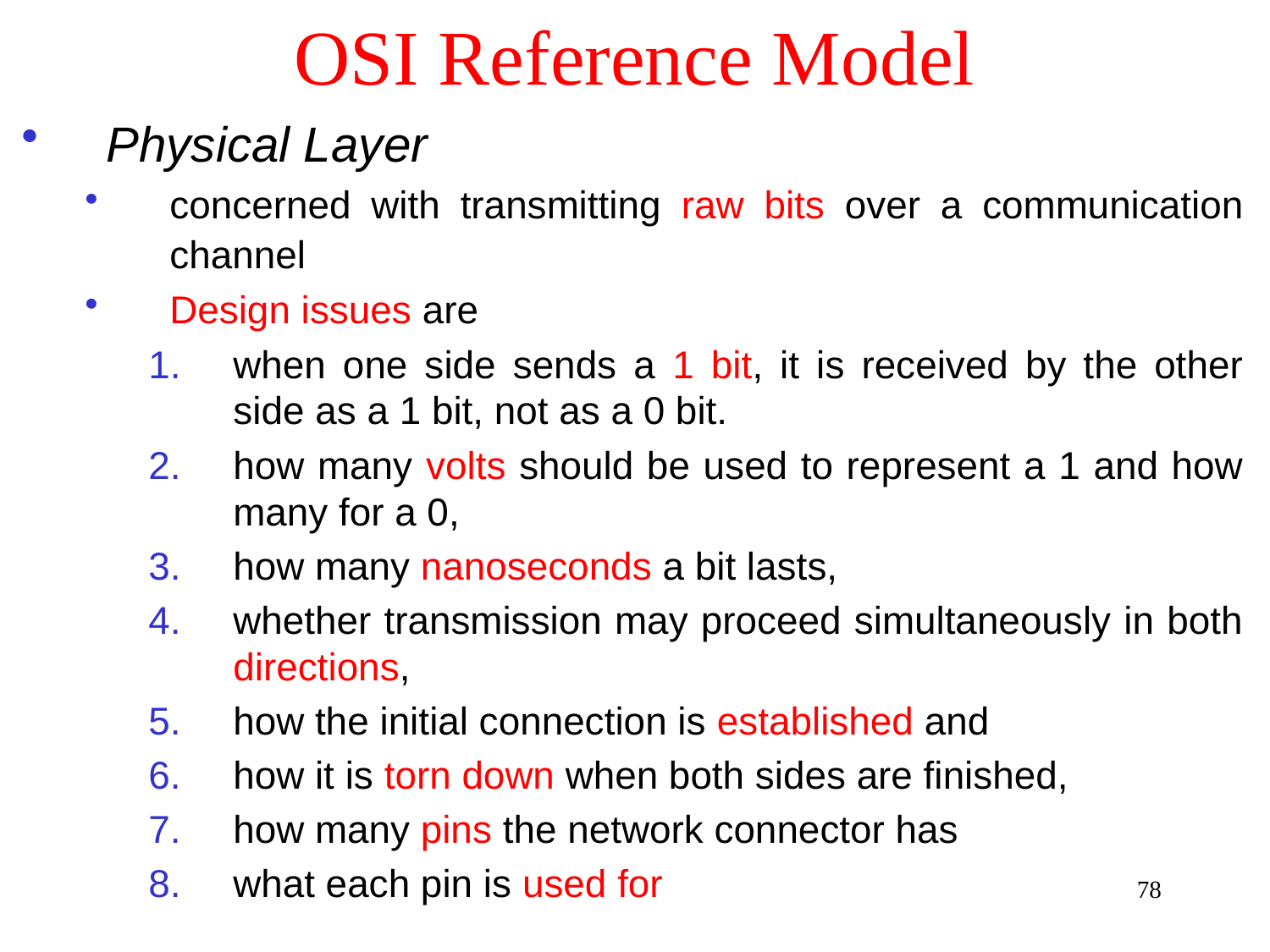

# OSI Reference Model
Physical Layer
concerned with transmitting raw bits over a communication channel
Design issues are
when one side sends a 1 bit, it is received by the other side as a 1 bit, not as a 0 bit.
how many volts should be used to represent a 1 and how many for a 0,
how many nanoseconds a bit lasts,
whether transmission may proceed simultaneously in both directions,
how the initial connection is established and
how it is torn down when both sides are finished,
how many pins the network connector has
what each pin is used for

78